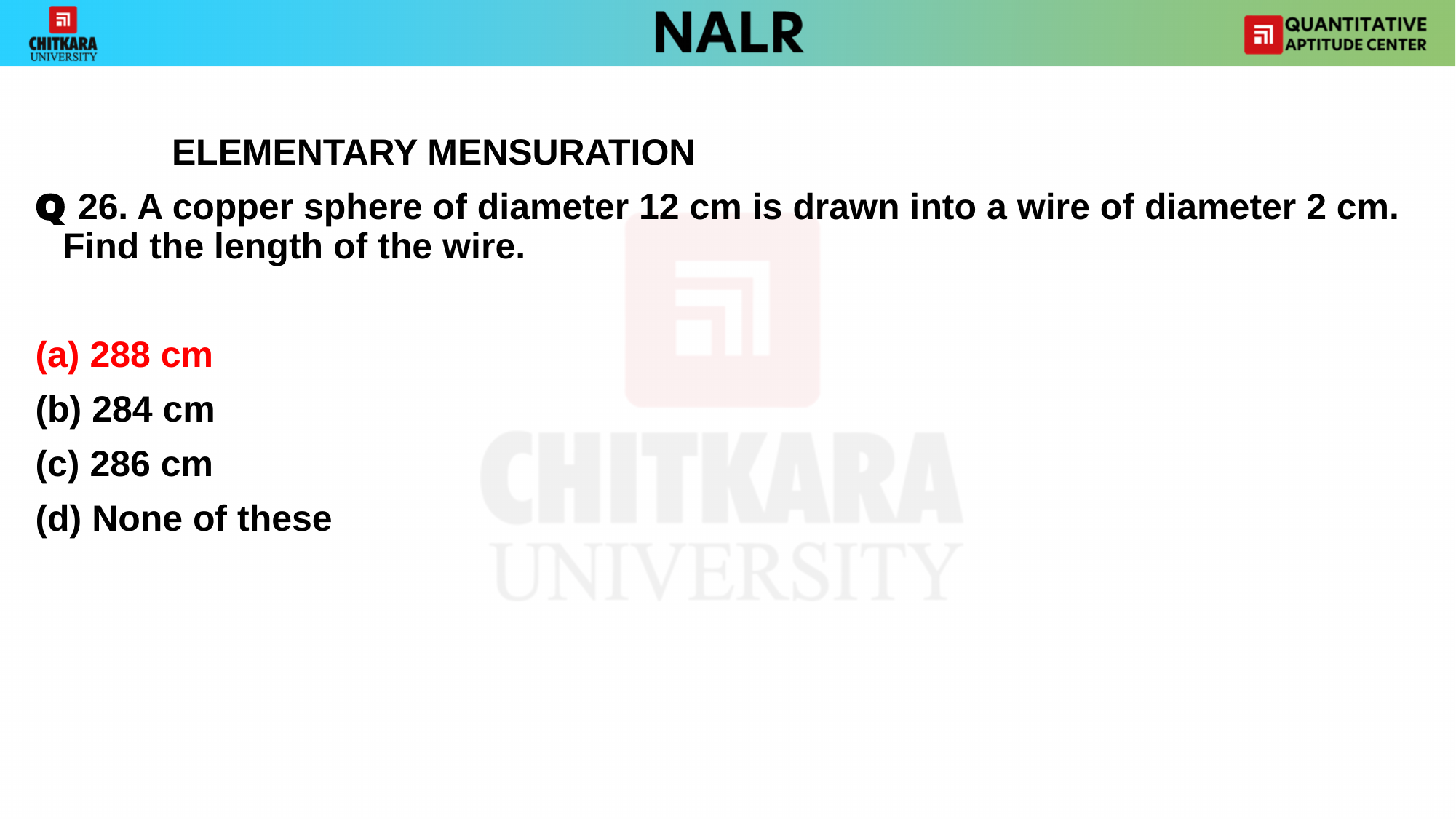

#
		ELEMENTARY MENSURATION
Q 26. A copper sphere of diameter 12 cm is drawn into a wire of diameter 2 cm. Find the length of the wire.

(a) 288 cm
(b) 284 cm
(c) 286 cm
(d) None of these